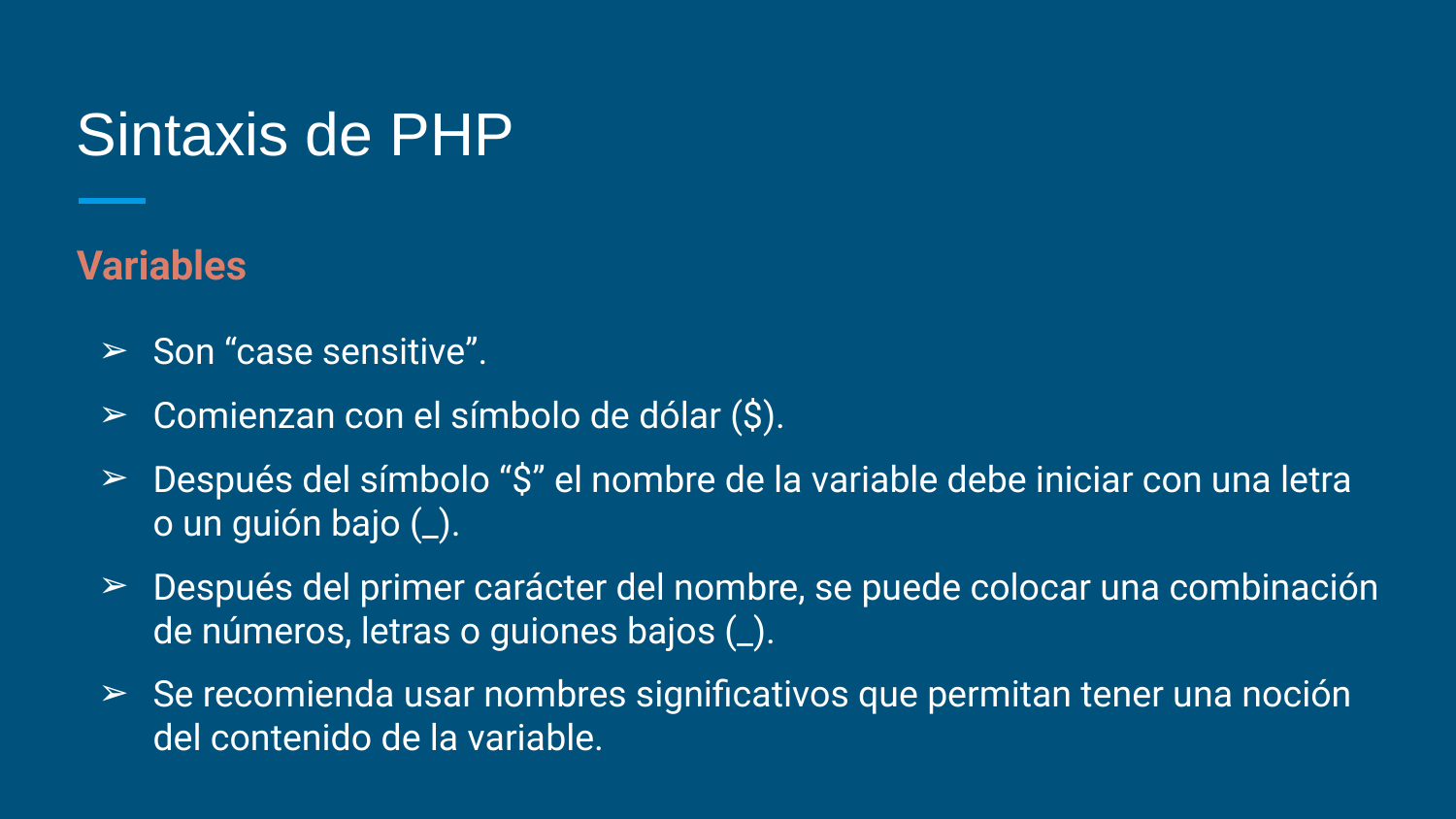

# Sintaxis de PHP
Variables
Son “case sensitive”.
Comienzan con el símbolo de dólar ($).
Después del símbolo “$” el nombre de la variable debe iniciar con una letra o un guión bajo (_).
Después del primer carácter del nombre, se puede colocar una combinación de números, letras o guiones bajos (_).
Se recomienda usar nombres significativos que permitan tener una noción del contenido de la variable.